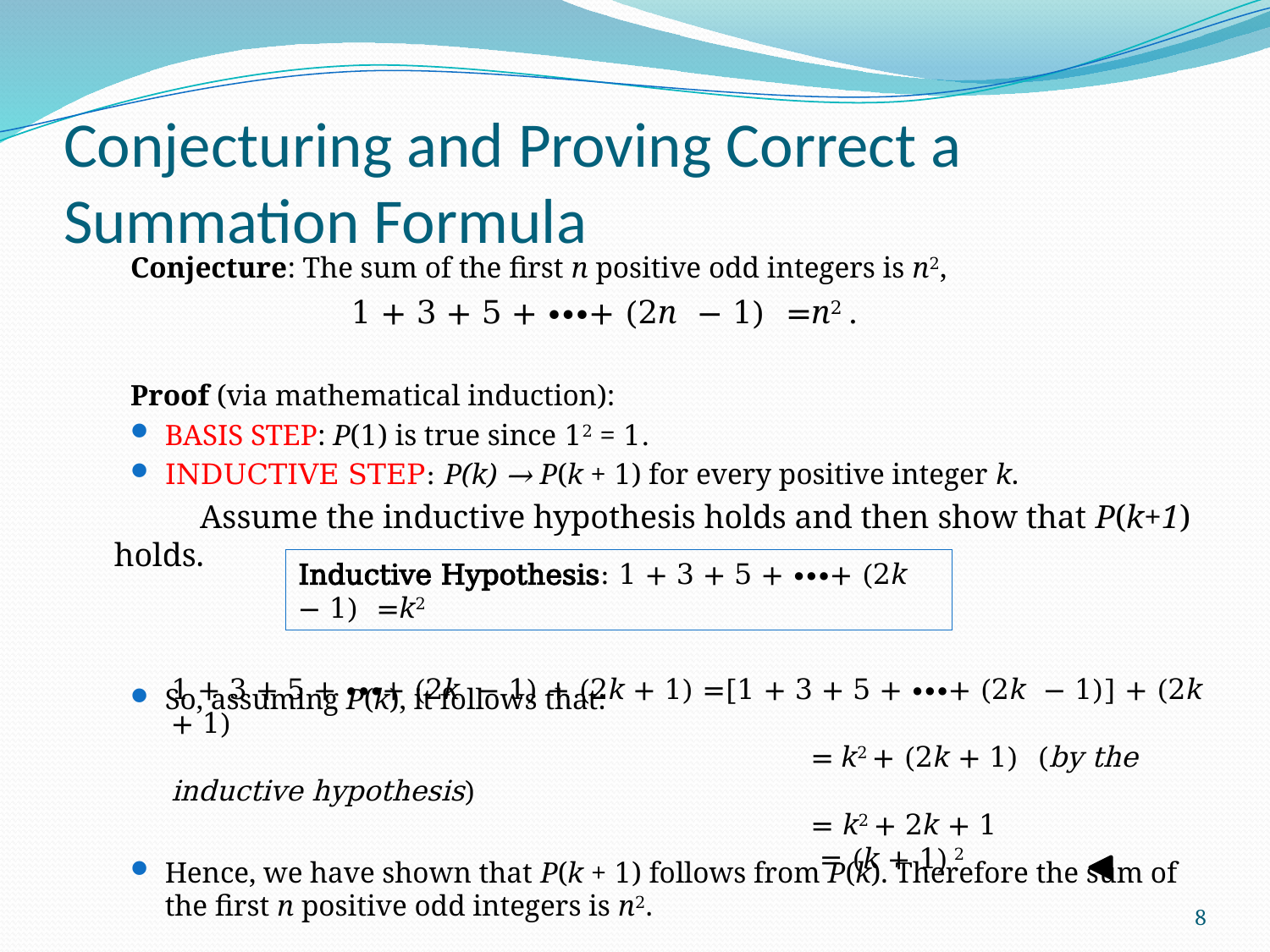

# Conjecturing and Proving Correct a Summation Formula
Conjecture: The sum of the first n positive odd integers is n2,

Proof (via mathematical induction):
BASIS STEP: P(1) is true since 12 = 1.
INDUCTIVE STEP: P(k) → P(k + 1) for every positive integer k.
               Assume the inductive hypothesis holds and then show that P(k+1) holds.

So, assuming P(k), it follows that:

Hence, we have shown that P(k + 1) follows from P(k). Therefore the sum of the first n positive odd integers is n2.
1 + 3 + 5 + ∙∙∙+ (2n  − 1)  =n2 .
Inductive Hypothesis: 1 + 3 + 5 + ∙∙∙+ (2k  − 1)  =k2
1 + 3 + 5 + ∙∙∙+ (2k  − 1) + (2k + 1) =[1 + 3 + 5 + ∙∙∙+ (2k  − 1)] + (2k + 1)
                                                                        = k2 + (2k + 1)  (by the inductive hypothesis)
                                                                        = k2 + 2k + 1
                                                                         = (k + 1) 2

8